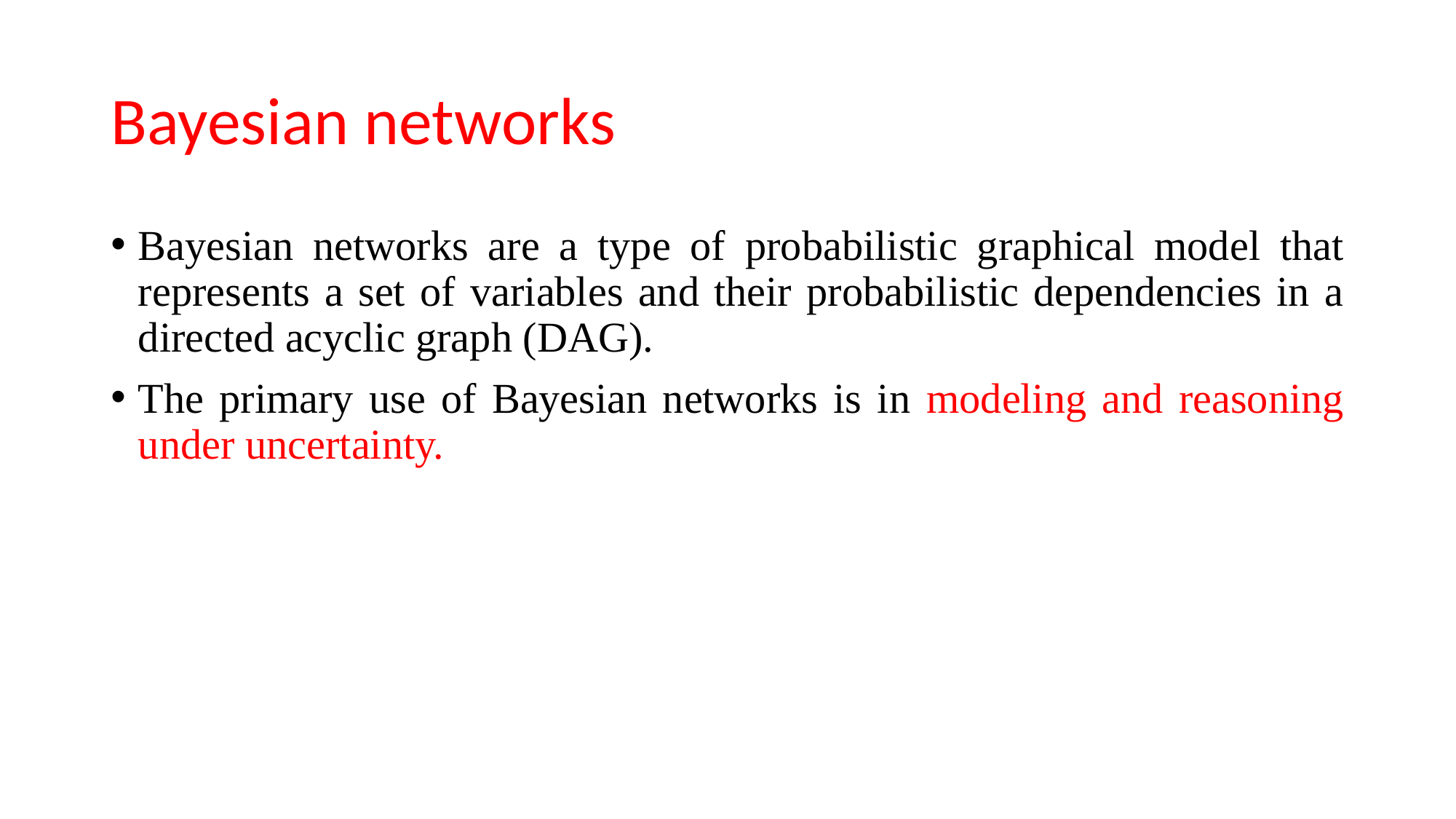

# Bayesian networks
Bayesian networks are a type of probabilistic graphical model that represents a set of variables and their probabilistic dependencies in a directed acyclic graph (DAG).
The primary use of Bayesian networks is in modeling and reasoning under uncertainty.